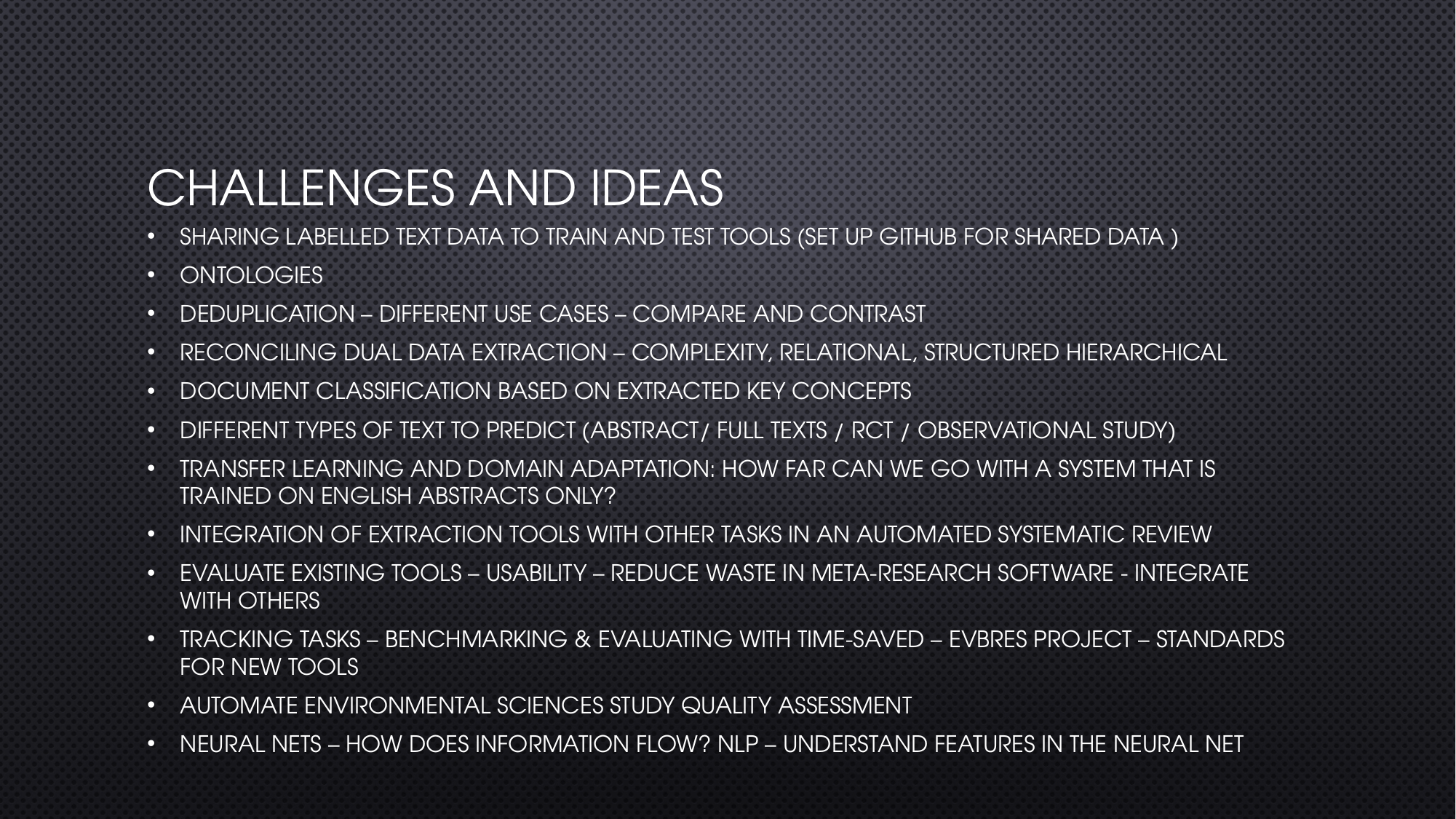

# Challenges and IDEAS
Sharing Labelled text data to train and test Tools (Set up github for shared Data )
Ontologies
Deduplication – different use cases – compare and contrast
Reconciling dual data extraction – complexity, relational, structured Hierarchical
document classification based on extracted key concepts
different types of text to predict (abstract/ full texts / RCT / observational study)
Transfer learning and domain adaptation: how far can we go with a system that is trained on English abstracts only?
integration of extraction tools with other tasks in an automated systematic review
Evaluate existing tools – usability – reduce waste in meta-research software - integrate with others
Tracking tasks – benchmarking & evaluating with time-saved – EVBRES project – standards for new tools
Automate environmental sciences study quality assessment
Neural nets – how does information flow? NLP – understand features in the neural net